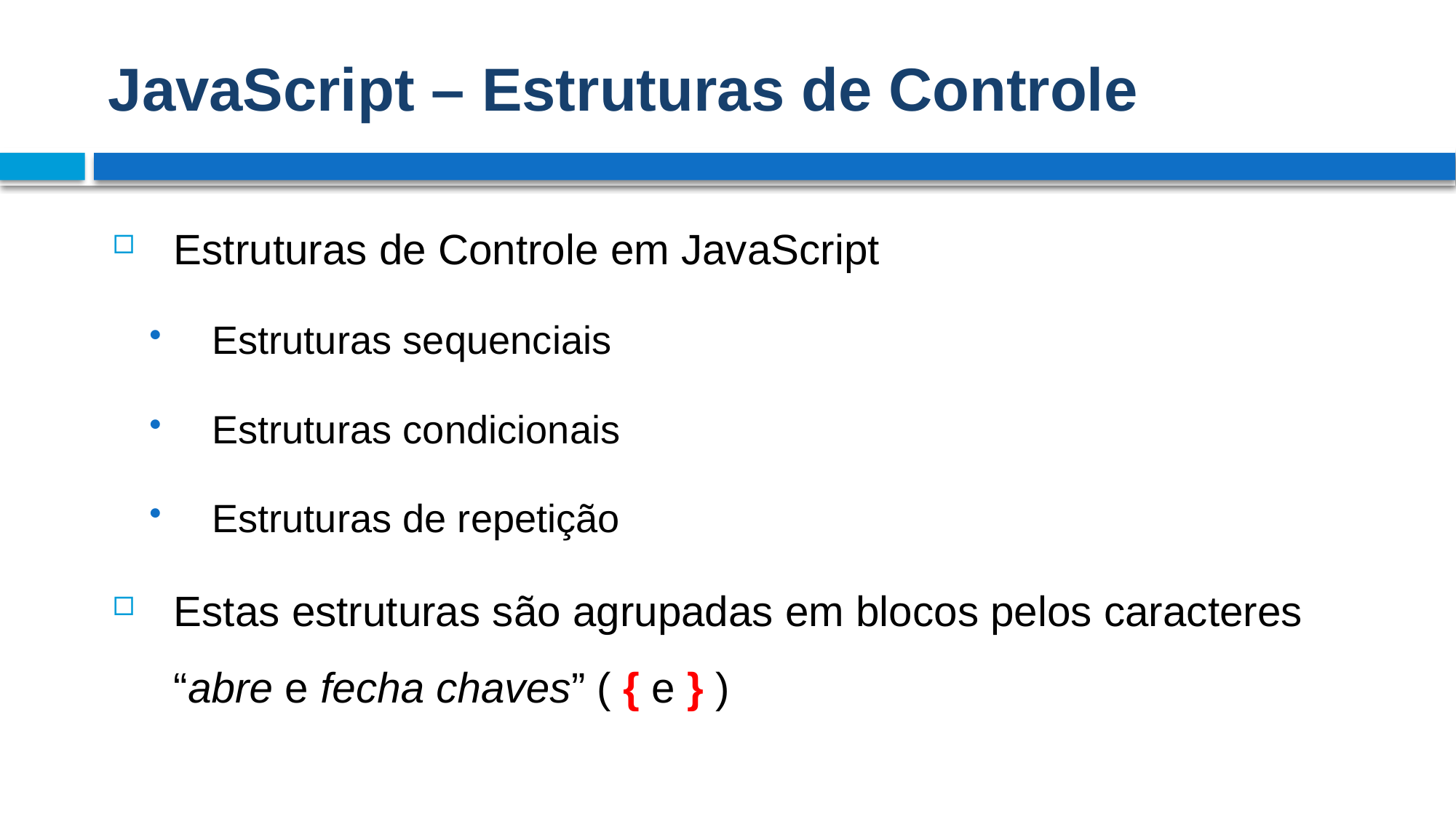

# JavaScript – Estruturas de Controle
2
Estruturas de Controle em JavaScript
Estruturas sequenciais
Estruturas condicionais
Estruturas de repetição
Estas estruturas são agrupadas em blocos pelos caracteres “abre e fecha chaves” ( { e } )